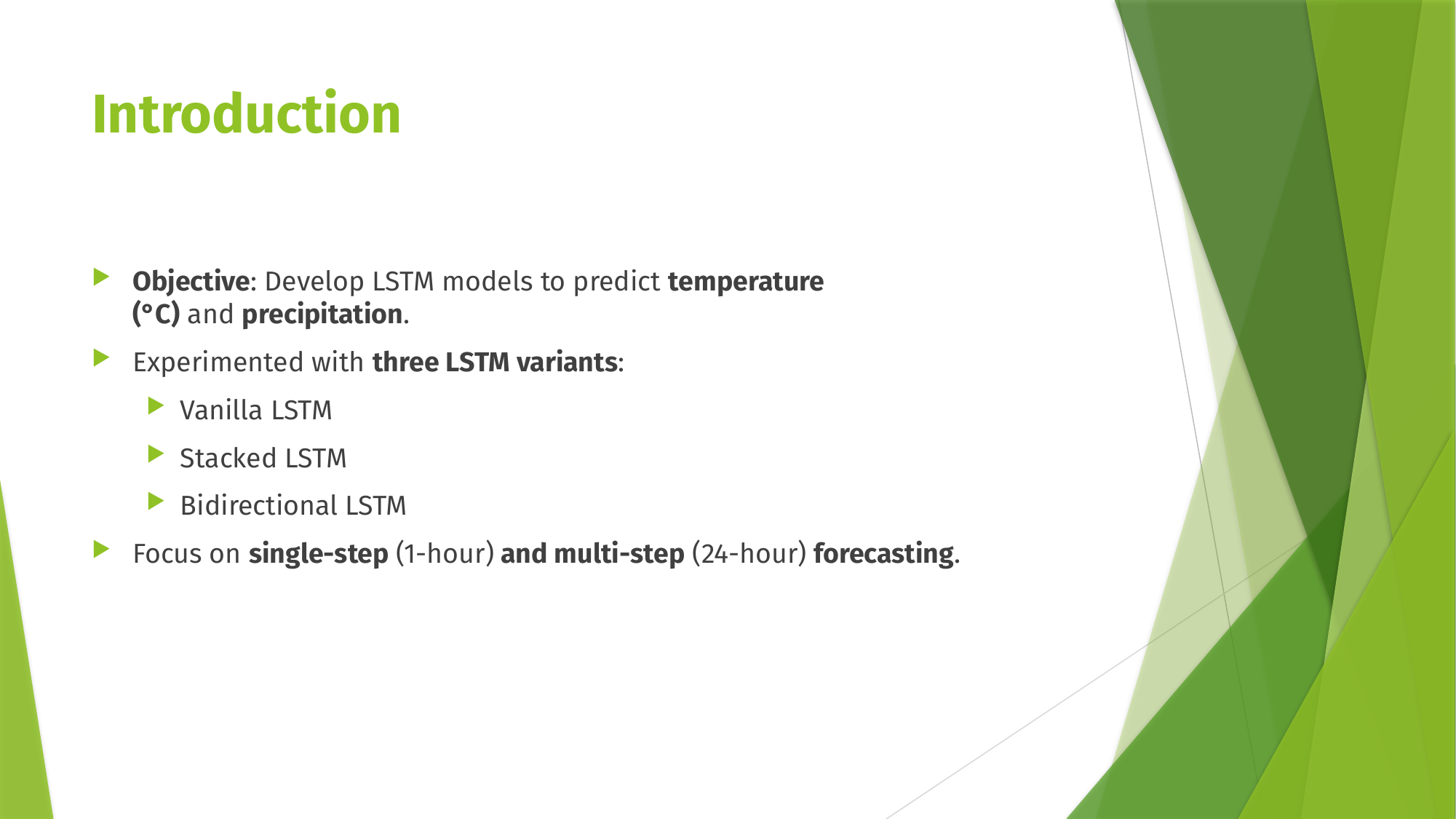

# Introduction
Objective: Develop LSTM models to predict temperature (°C) and precipitation.
Experimented with three LSTM variants:
Vanilla LSTM
Stacked LSTM
Bidirectional LSTM
Focus on single-step (1-hour) and multi-step (24-hour) forecasting.